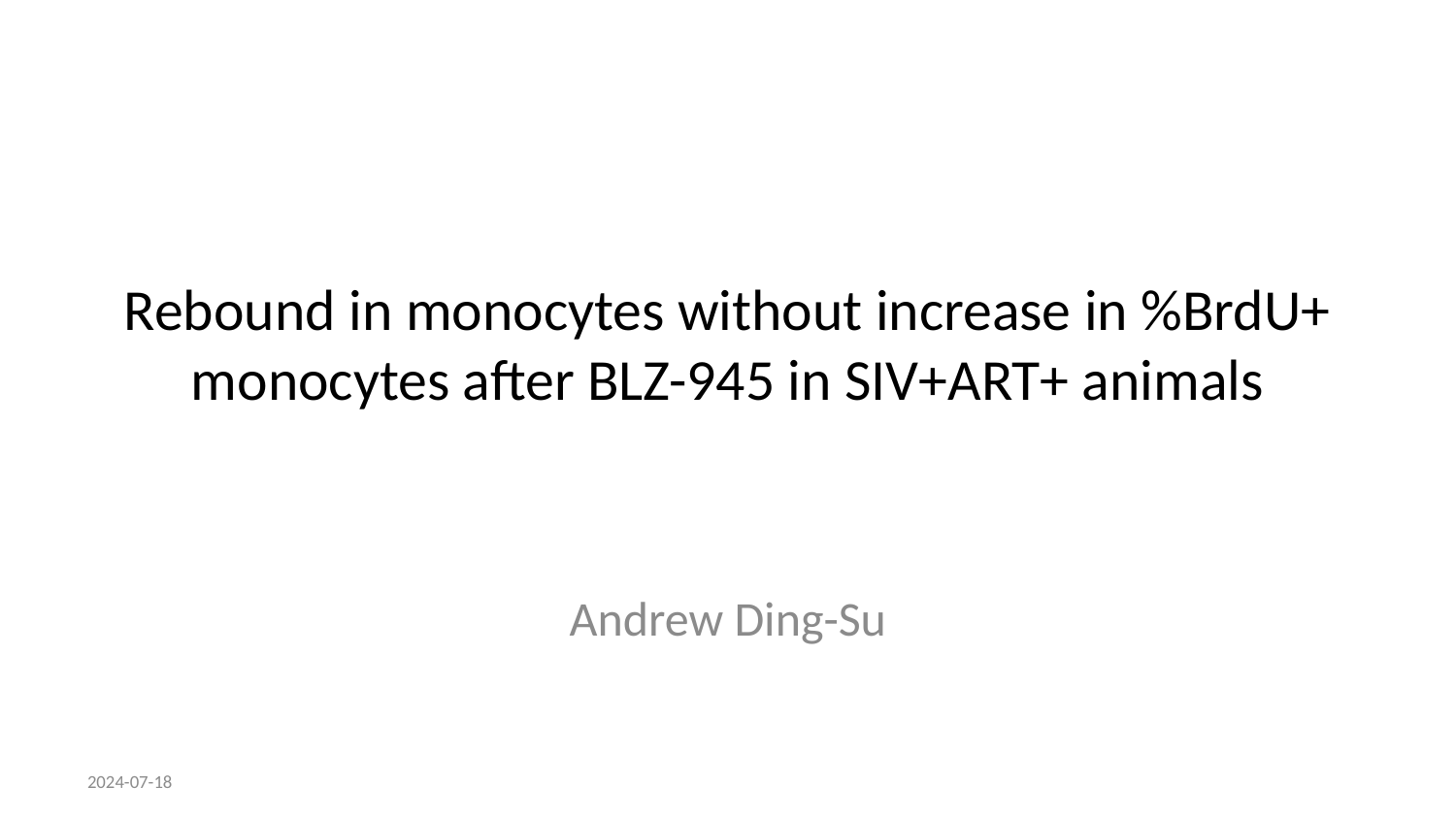

# Rebound in monocytes without increase in %BrdU+ monocytes after BLZ-945 in SIV+ART+ animals
Andrew Ding-Su
2024-07-18